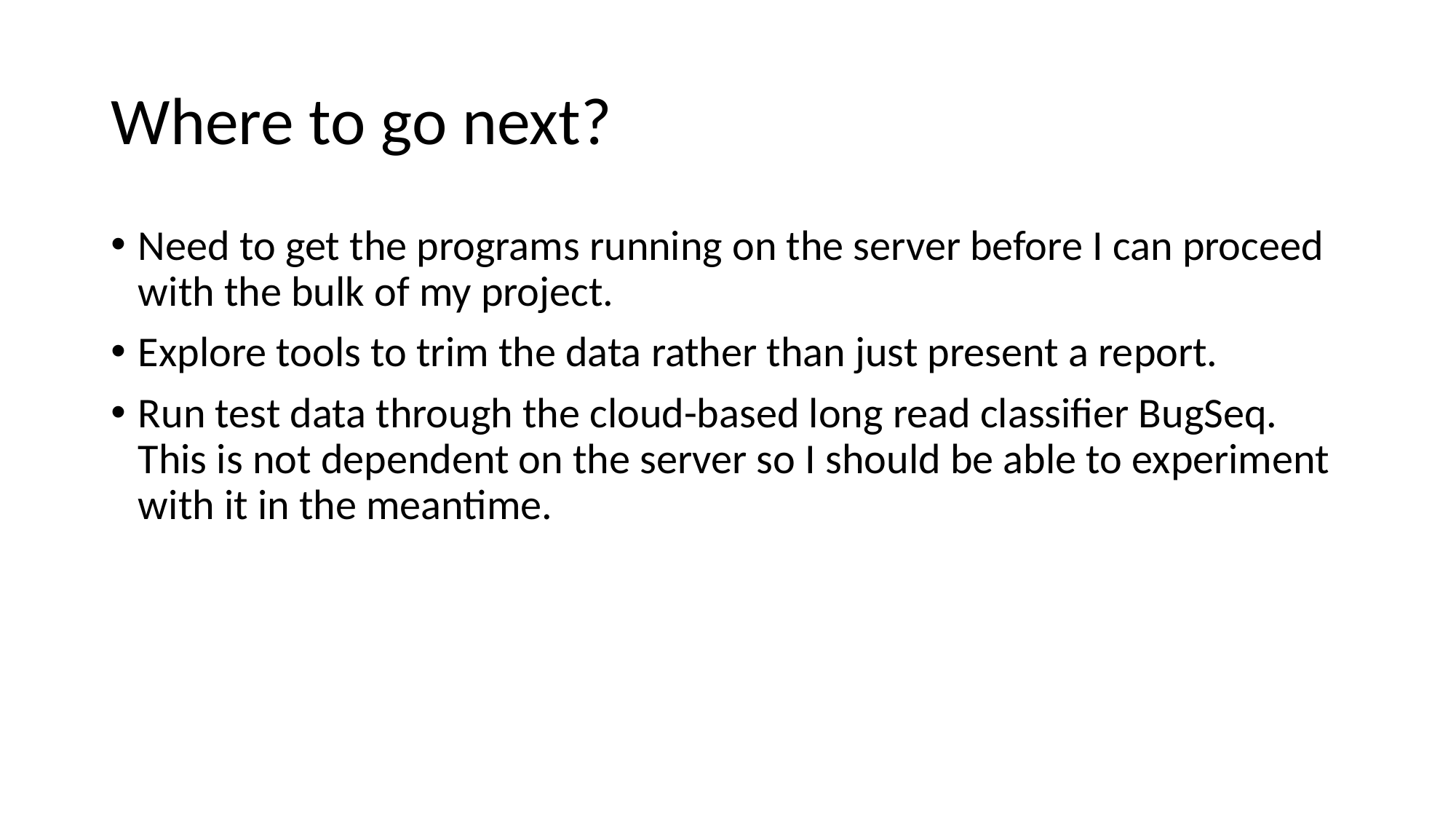

# Where to go next?
Need to get the programs running on the server before I can proceed with the bulk of my project.
Explore tools to trim the data rather than just present a report.
Run test data through the cloud-based long read classifier BugSeq. This is not dependent on the server so I should be able to experiment with it in the meantime.